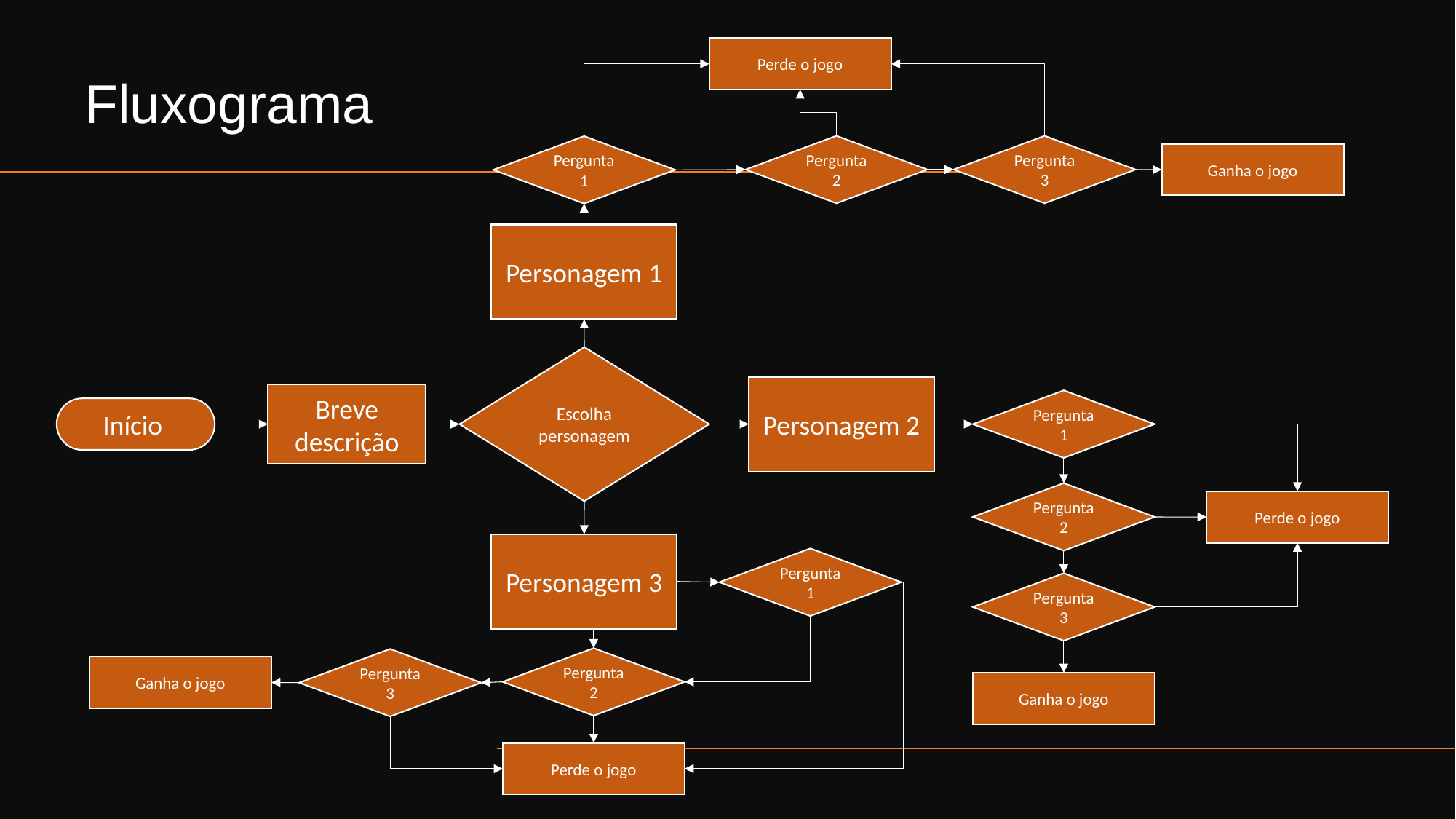

# Fluxograma
Perde o jogo
Pergunta 2
Pergunta 3
Pergunta 1
Ganha o jogo
Personagem 1
Escolha personagem
Personagem 2
Breve descrição
Pergunta 1
Início
Pergunta 2
Perde o jogo
Personagem 3
Pergunta 1
Pergunta 3
Pergunta 2
Pergunta 3
Ganha o jogo
Ganha o jogo
Perde o jogo